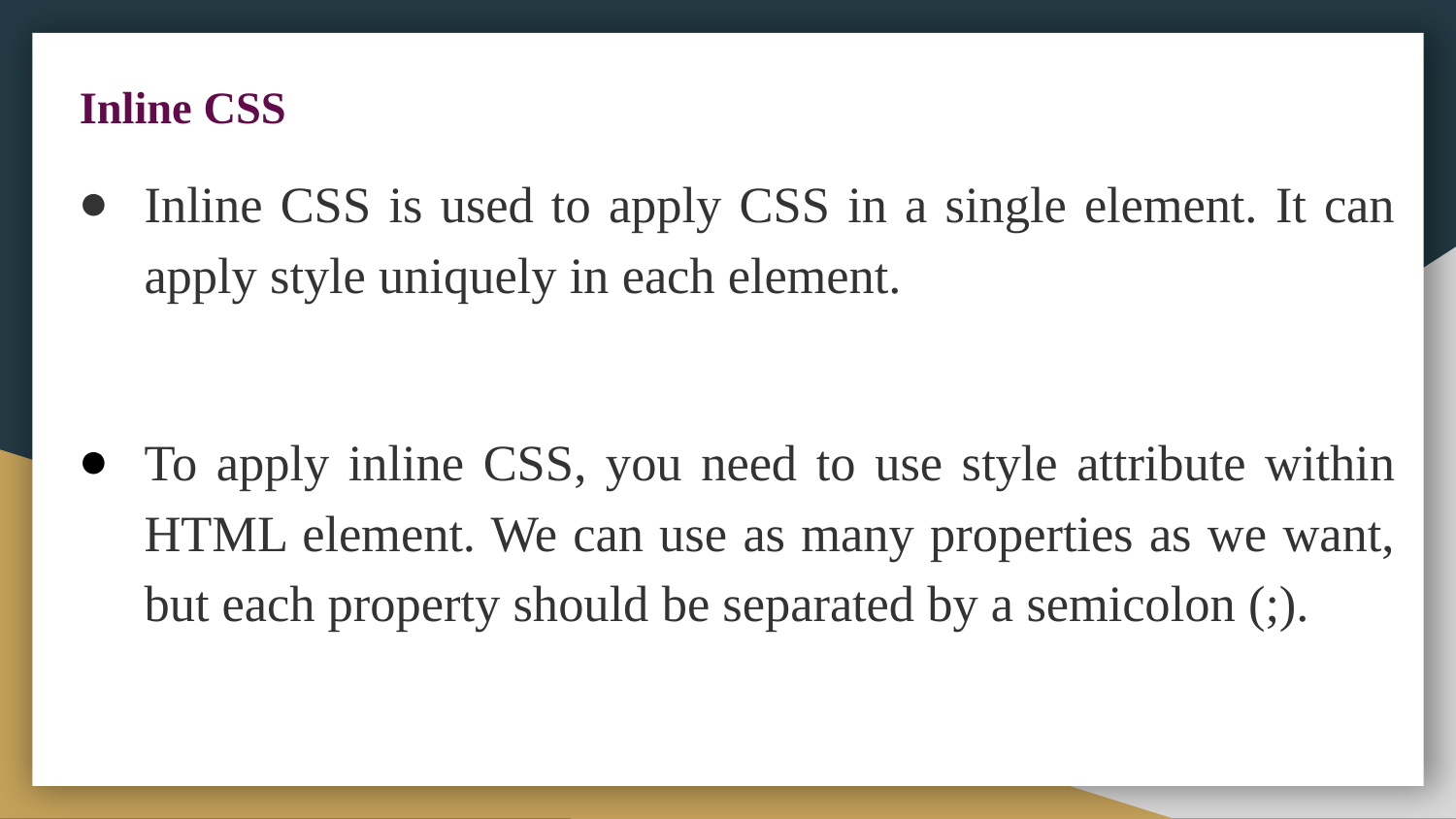

# Inline CSS
Inline CSS is used to apply CSS in a single element. It can apply style uniquely in each element.

To apply inline CSS, you need to use style attribute within HTML element. We can use as many properties as we want, but each property should be separated by a semicolon (;).